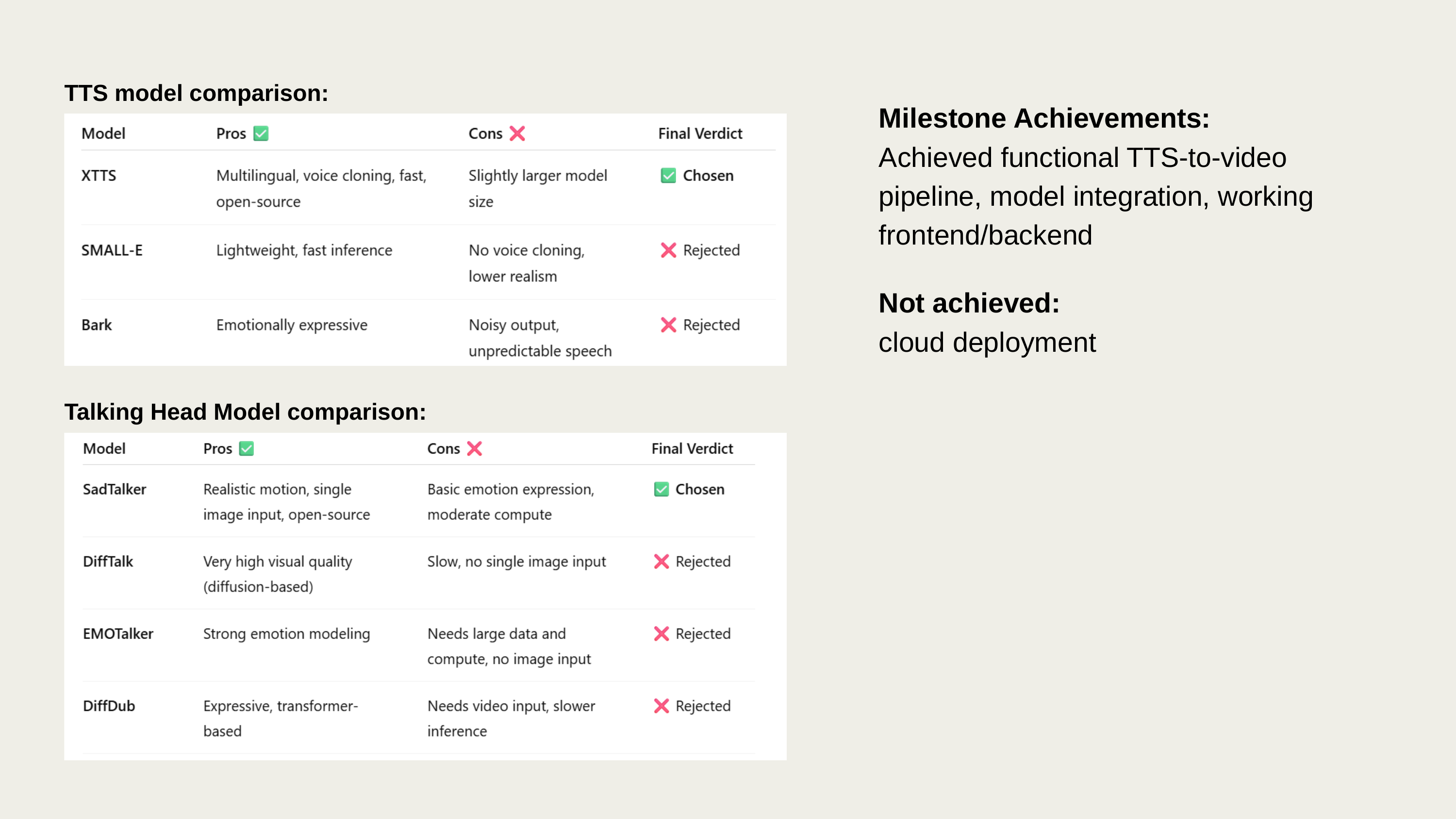

TTS model comparison:
Milestone Achievements:
Achieved functional TTS-to-video pipeline, model integration, working frontend/backend

Not achieved:
cloud deployment

Talking Head Model comparison: